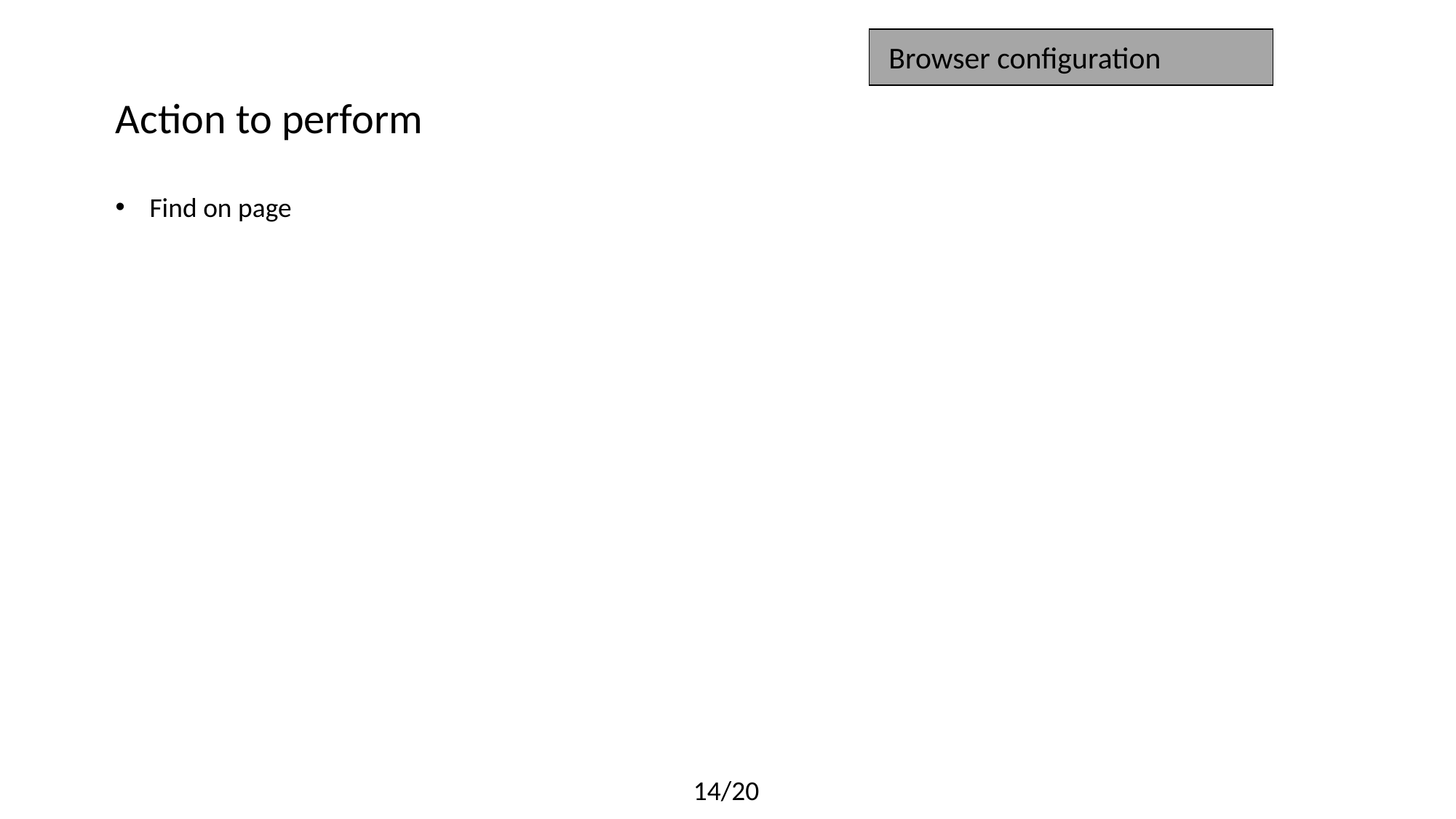

Browser configuration
Action to perform

Find on page
14/20